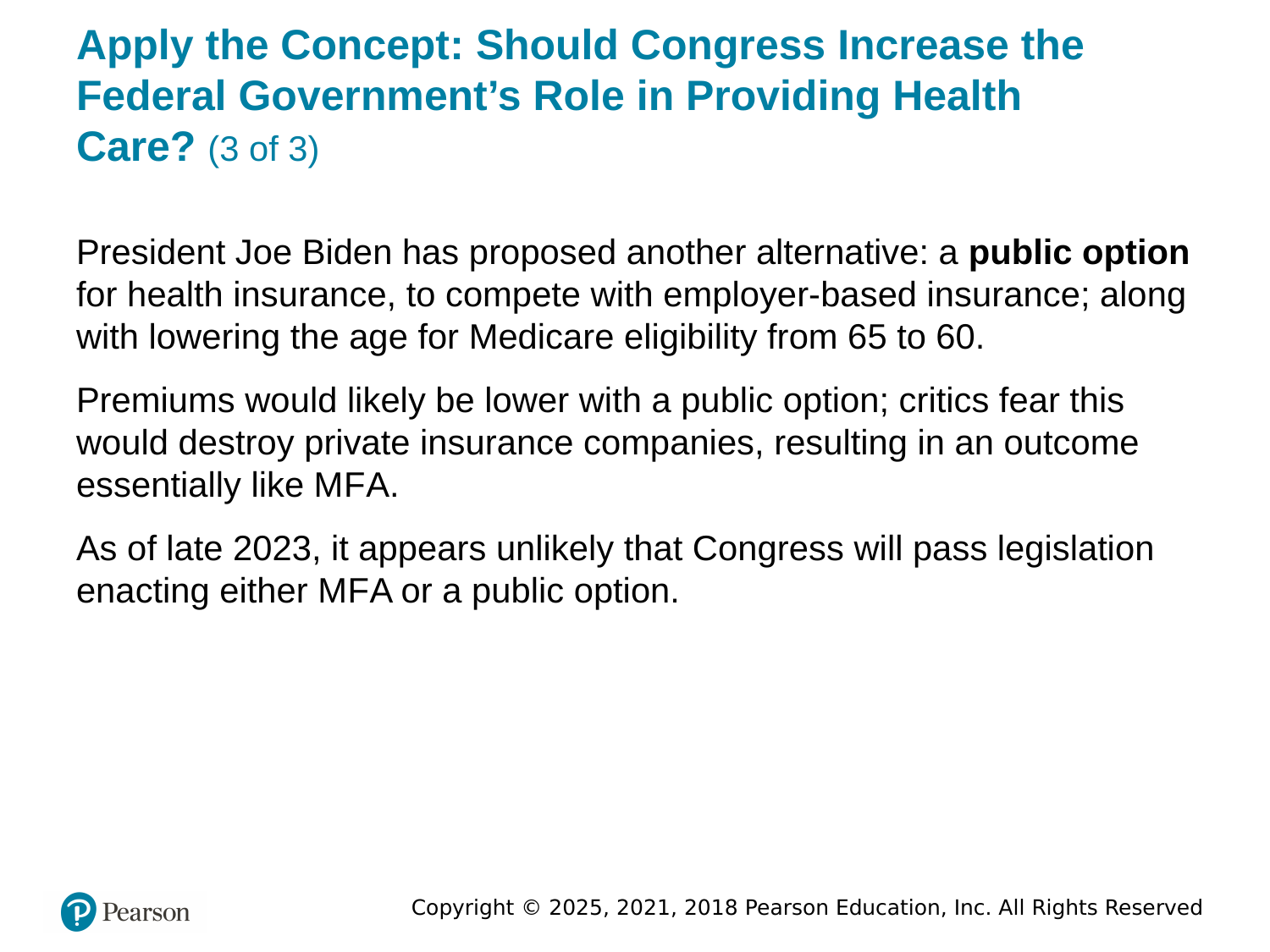

# Apply the Concept: Should Congress Increase the Federal Government’s Role in Providing Health Care? (3 of 3)
President Joe Biden has proposed another alternative: a public option for health insurance, to compete with employer-based insurance; along with lowering the age for Medicare eligibility from 65 to 60.
Premiums would likely be lower with a public option; critics fear this would destroy private insurance companies, resulting in an outcome essentially like M F A.
As of late 2023, it appears unlikely that Congress will pass legislation enacting either M F A or a public option.